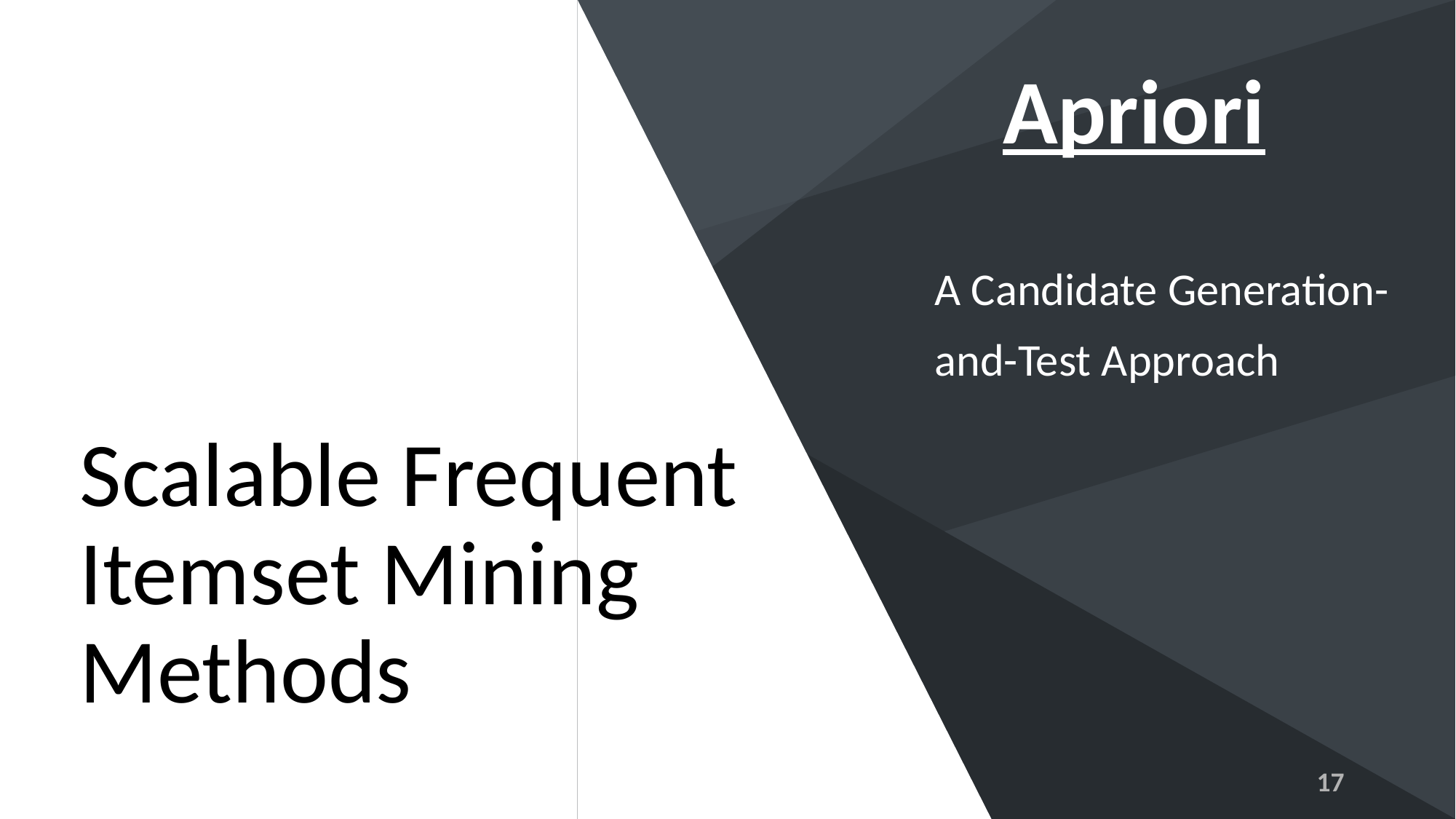

Apriori
A Candidate Generation-and-Test Approach

Scalable Frequent Itemset Mining Methods
17